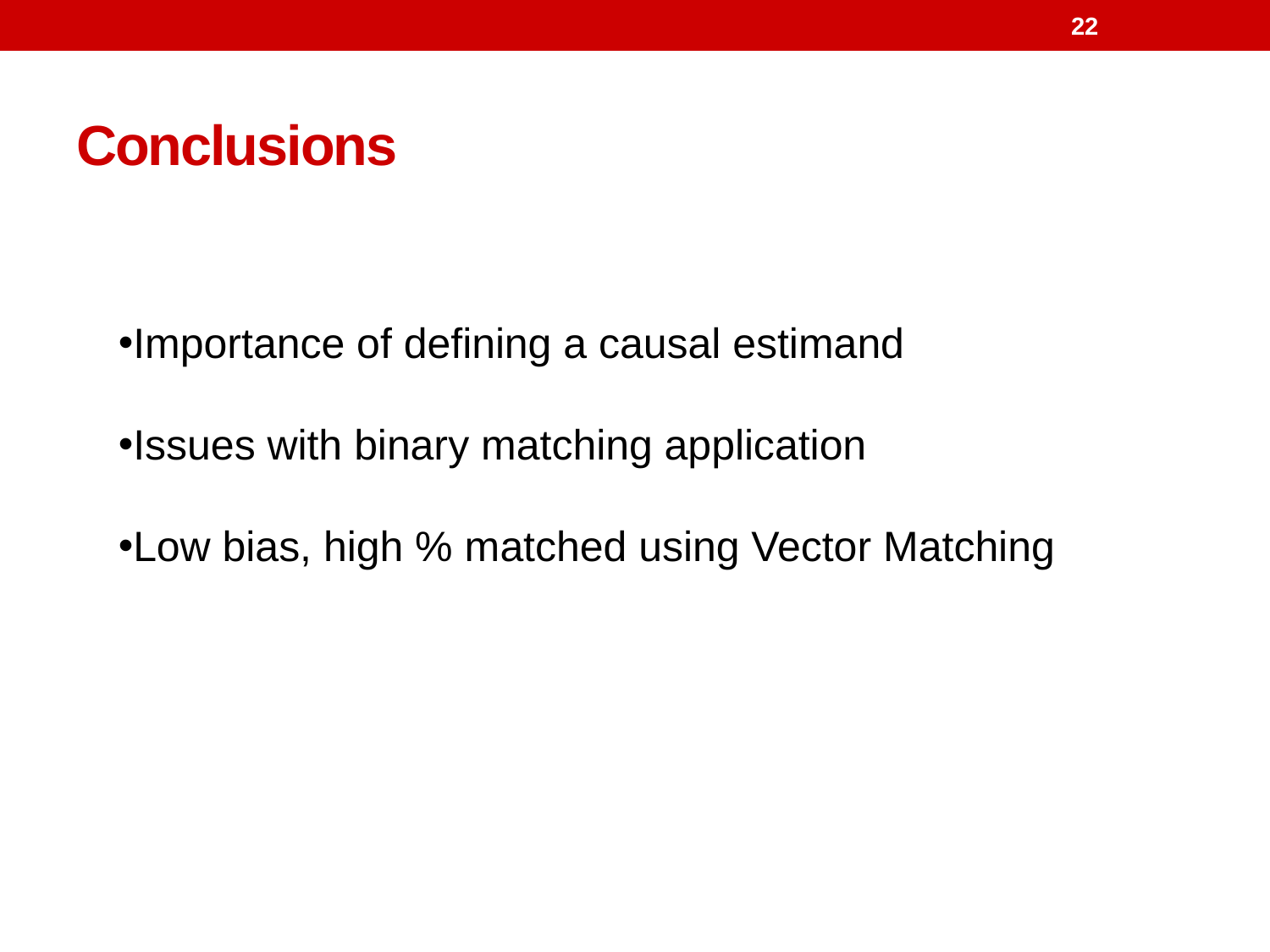

22
# Conclusions

Importance of defining a causal estimand

Issues with binary matching application

Low bias, high % matched using Vector Matching